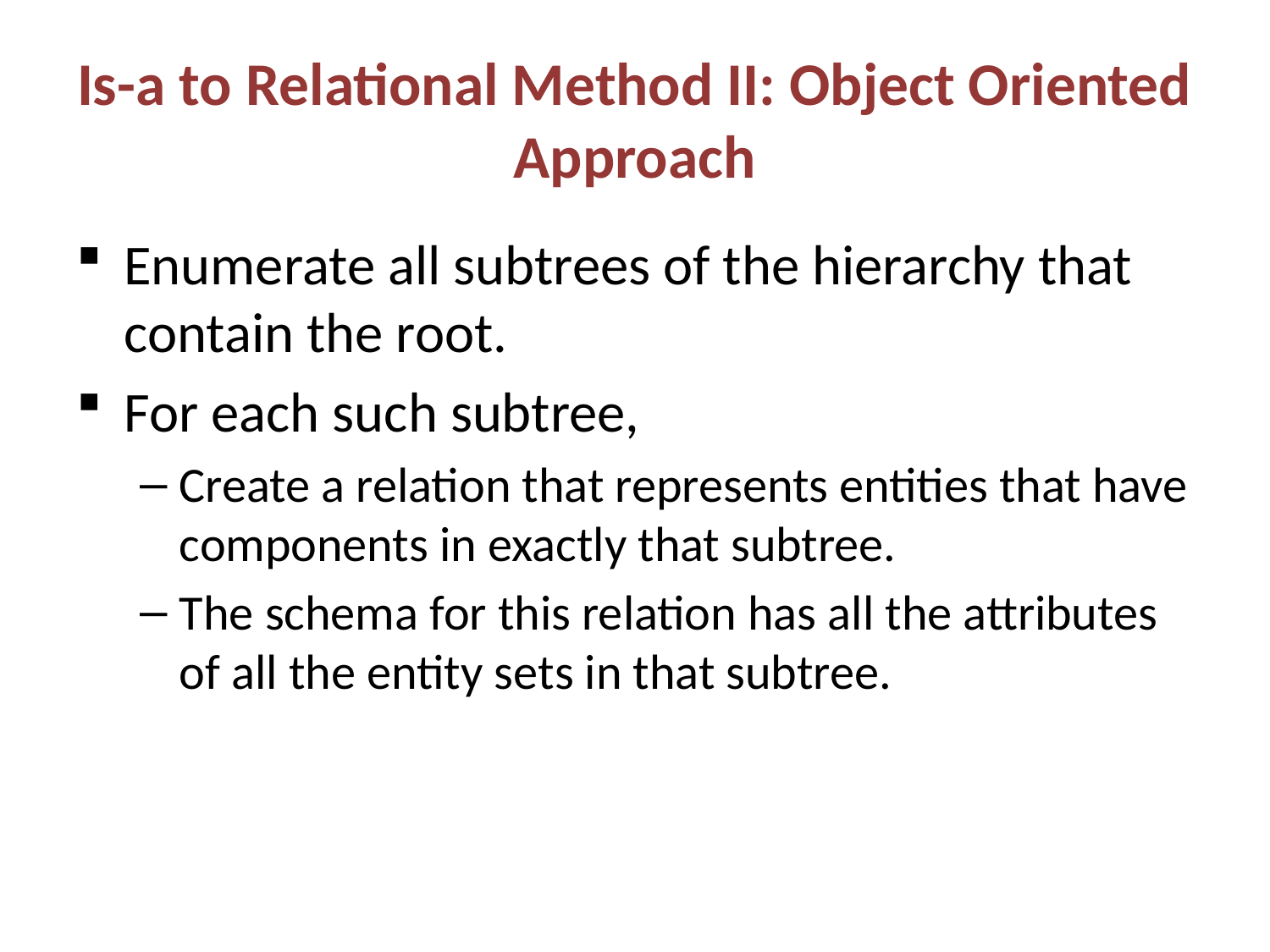

# Is-a to Relational Method II: Object Oriented Approach
Enumerate all subtrees of the hierarchy that contain the root.
For each such subtree,
Create a relation that represents entities that have components in exactly that subtree.
The schema for this relation has all the attributes of all the entity sets in that subtree.